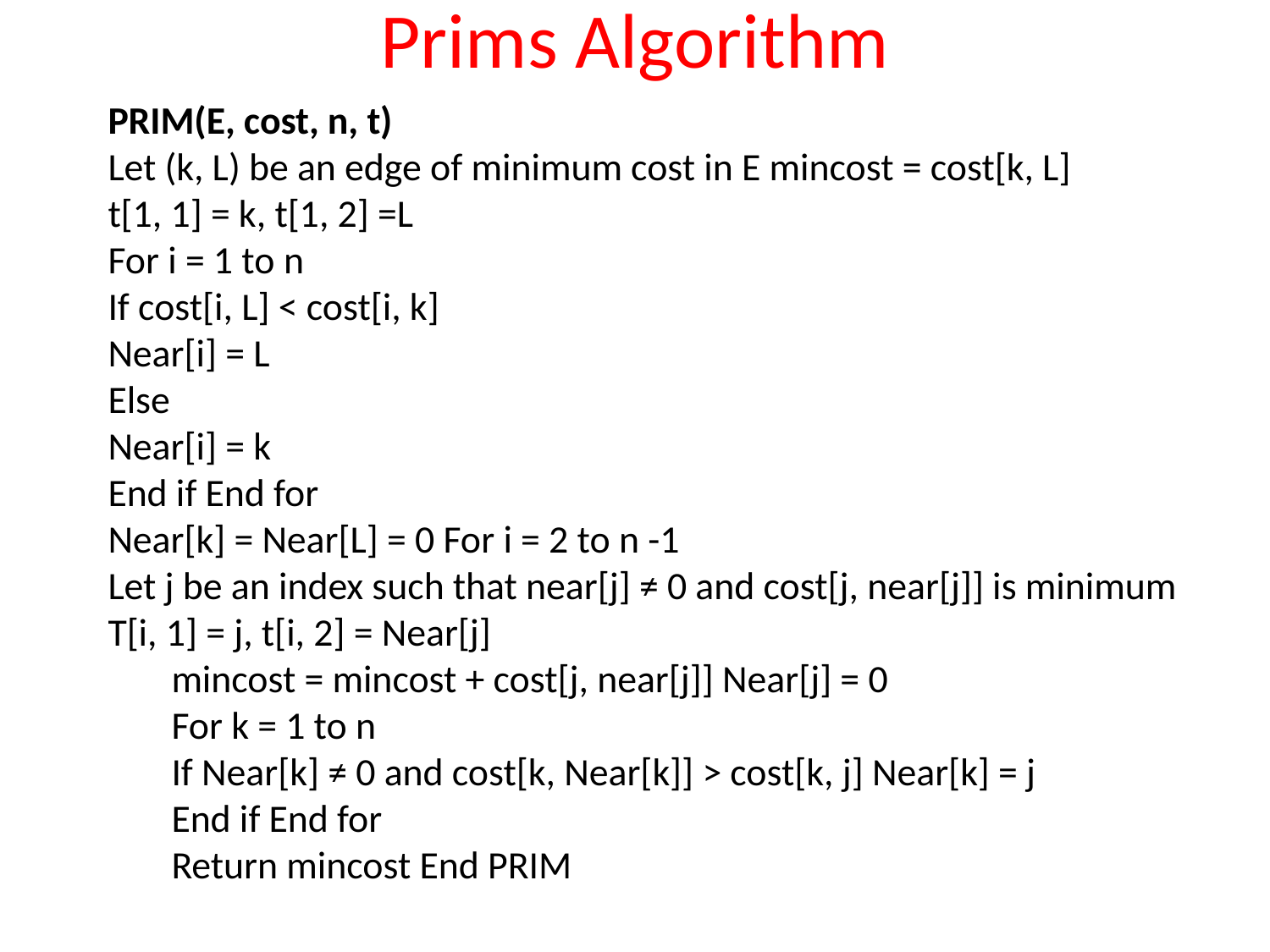

# Prims Algorithm
PRIM(E, cost, n, t)
Let (k, L) be an edge of minimum cost in E mincost = cost[k, L]
t[1, 1] = k, t[1, 2] =L
For i = 1 to n
If cost[i, L] < cost[i, k]
Near[i] = L
Else
Near[i] = k
End if End for
Near[k] = Near[L] = 0 For i = 2 to n -1
Let j be an index such that near[j] ≠ 0 and cost[j, near[j]] is minimum
T[i, 1] = j, t[i, 2] = Near[j]
mincost = mincost + cost[j, near[j]] Near[j] = 0
For k = 1 to n
If Near[k] ≠ 0 and cost[k, Near[k]] > cost[k, j] Near[k] = j
End if End for
Return mincost End PRIM